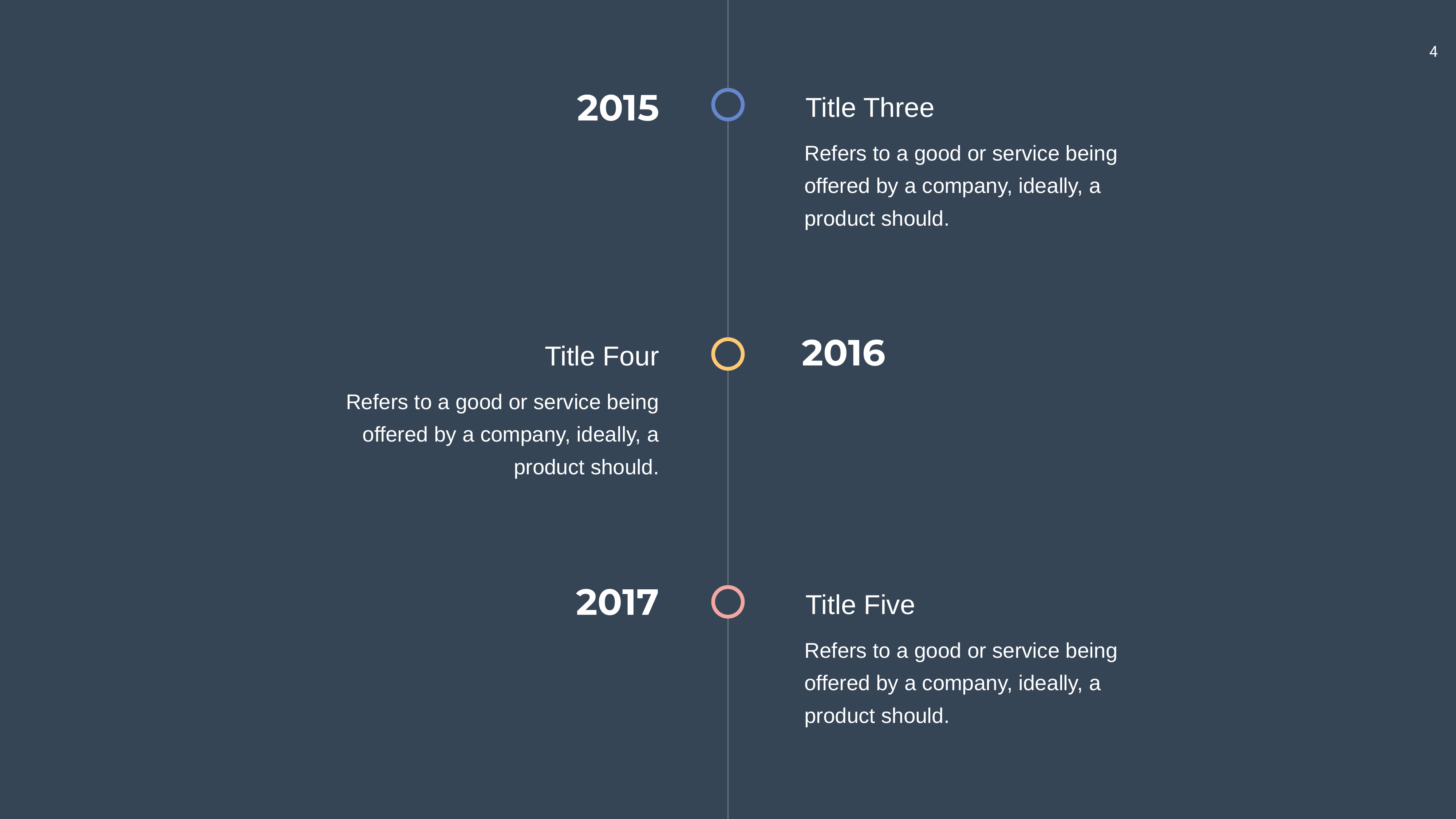

2015
Title Three
Refers to a good or service being offered by a company, ideally, a product should.

2016
Title Four
Refers to a good or service being offered by a company, ideally, a product should.

2017
Title Five
Refers to a good or service being offered by a company, ideally, a product should.